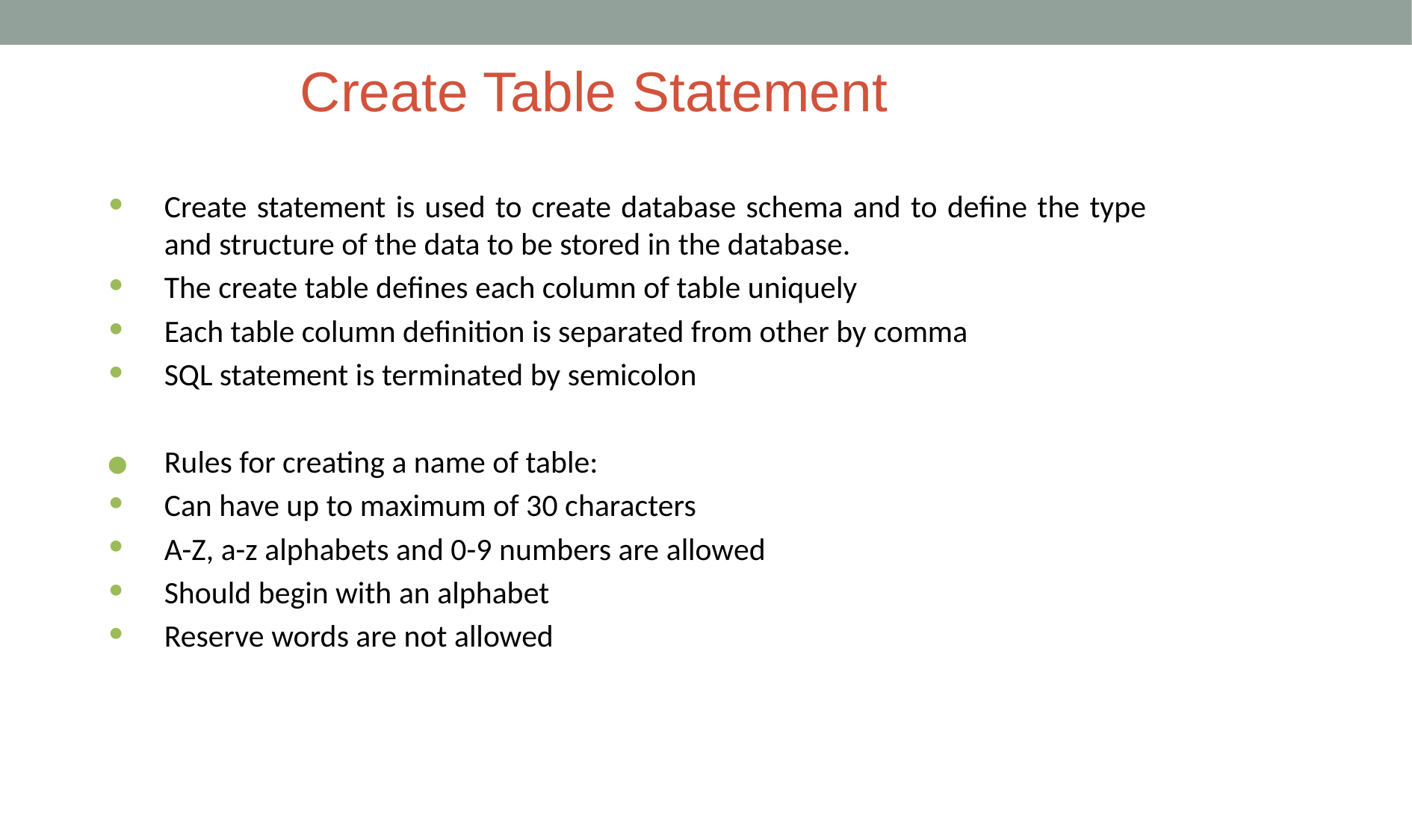

# Create Table Statement
Create statement is used to create database schema and to define the type and structure of the data to be stored in the database.
The create table defines each column of table uniquely
Each table column definition is separated from other by comma
SQL statement is terminated by semicolon

Rules for creating a name of table:
Can have up to maximum of 30 characters
A-Z, a-z alphabets and 0-9 numbers are allowed
Should begin with an alphabet
Reserve words are not allowed